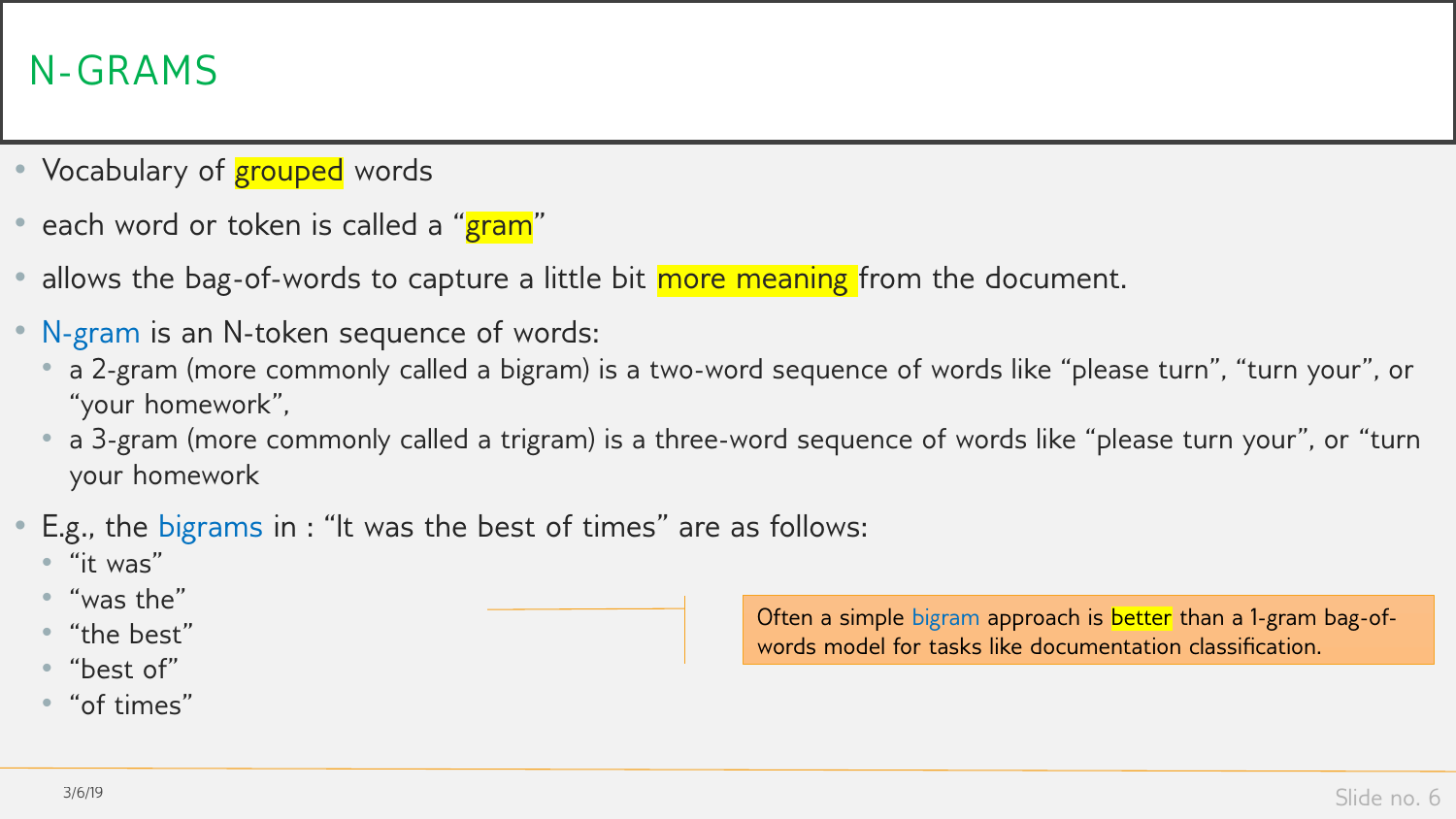

# N-grams
Vocabulary of grouped words
each word or token is called a “gram”
allows the bag-of-words to capture a little bit more meaning from the document.
N-gram is an N-token sequence of words:
a 2-gram (more commonly called a bigram) is a two-word sequence of words like “please turn”, “turn your”, or “your homework”,
a 3-gram (more commonly called a trigram) is a three-word sequence of words like “please turn your”, or “turn your homework
E.g., the bigrams in : “It was the best of times” are as follows:
“it was”
“was the”
“the best”
“best of”
“of times”

Often a simple bigram approach is better than a 1-gram bag-of-words model for tasks like documentation classification.
3/6/19
Slide no. 6